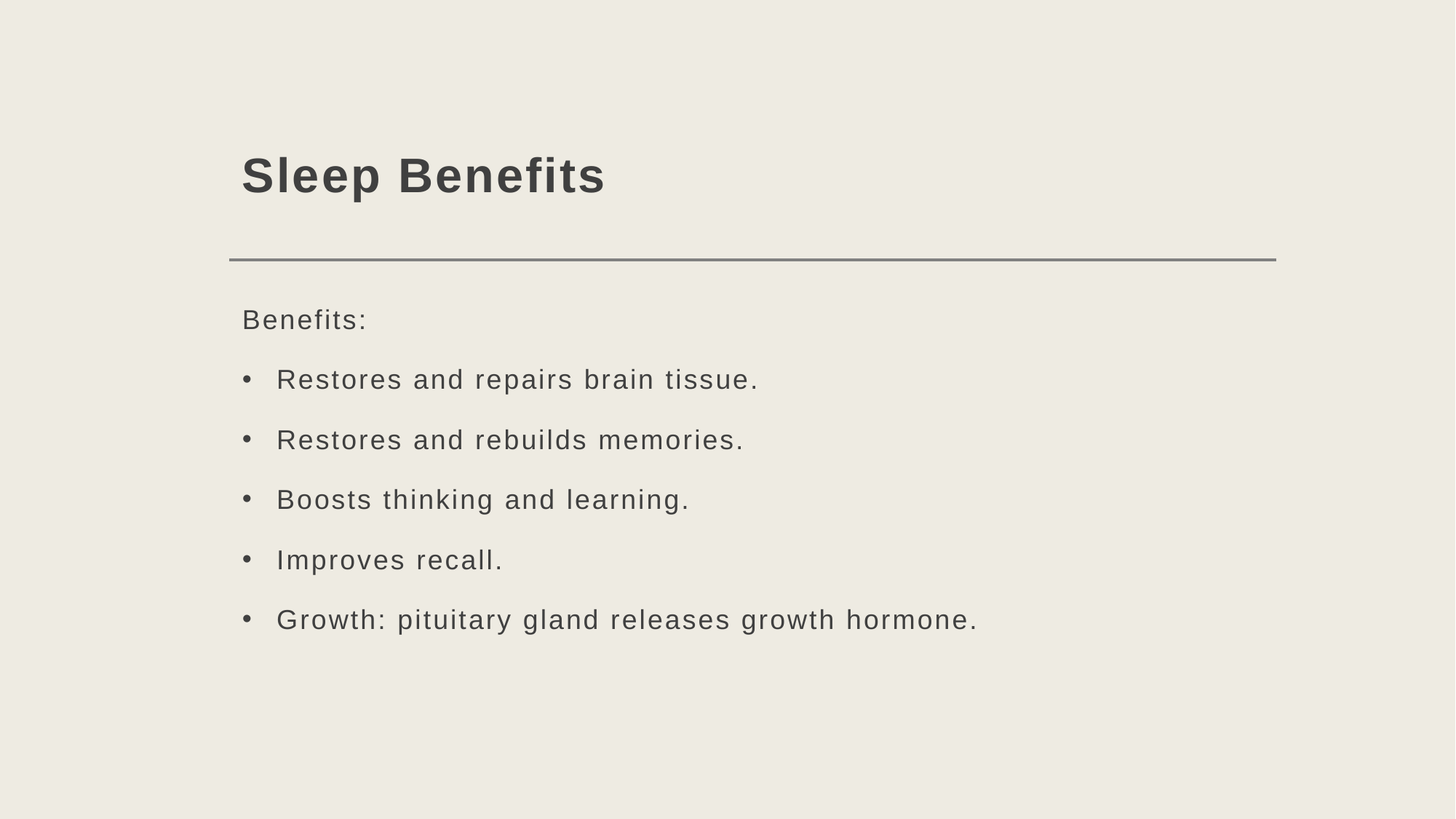

# Sleep Benefits
Benefits:
Restores and repairs brain tissue.
Restores and rebuilds memories.
Boosts thinking and learning.
Improves recall.
Growth: pituitary gland releases growth hormone.